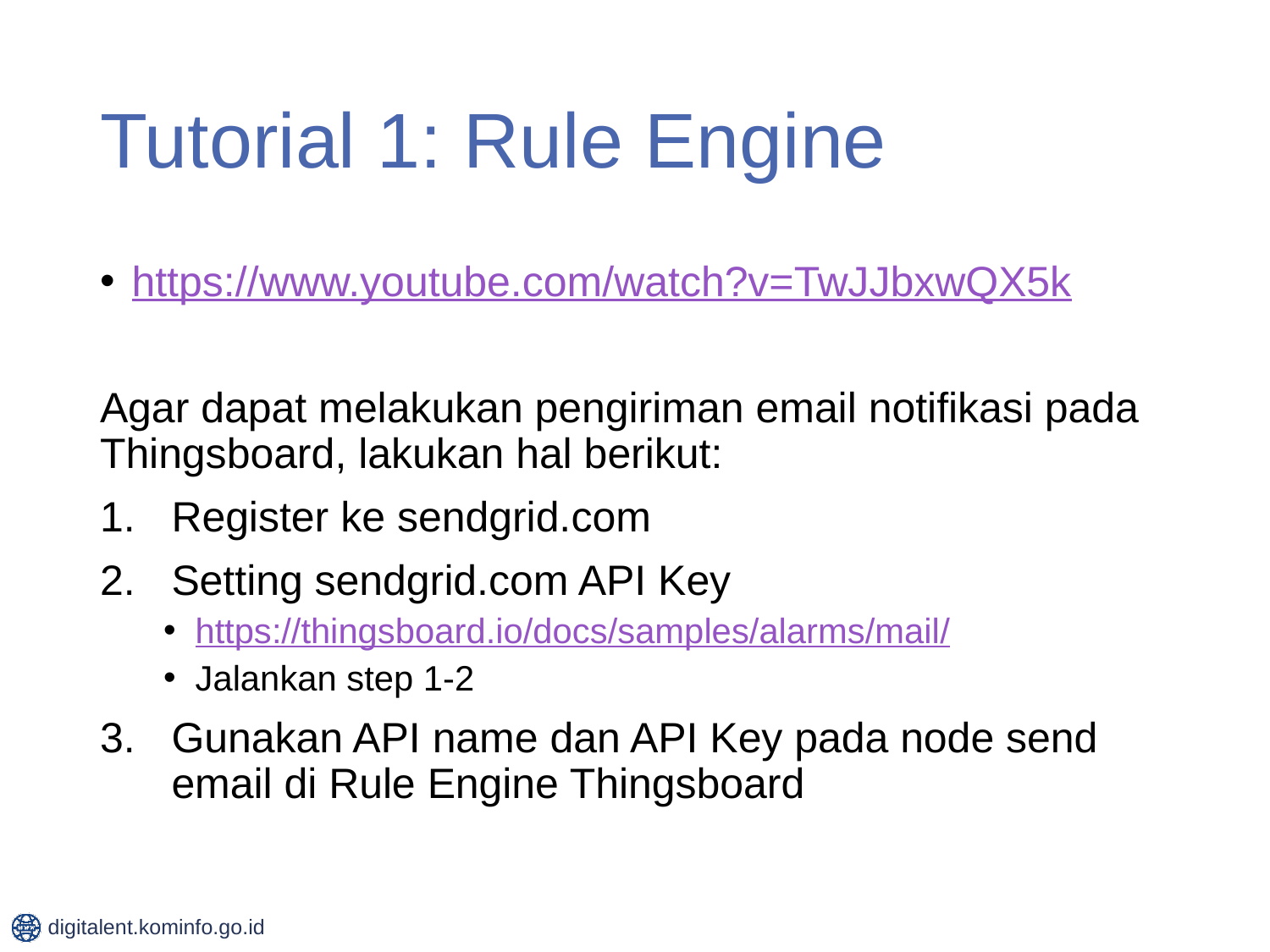

# Tutorial 1: Rule Engine
https://www.youtube.com/watch?v=TwJJbxwQX5k

Agar dapat melakukan pengiriman email notifikasi pada Thingsboard, lakukan hal berikut:
Register ke sendgrid.com
Setting sendgrid.com API Key
https://thingsboard.io/docs/samples/alarms/mail/
Jalankan step 1-2
Gunakan API name dan API Key pada node send email di Rule Engine Thingsboard